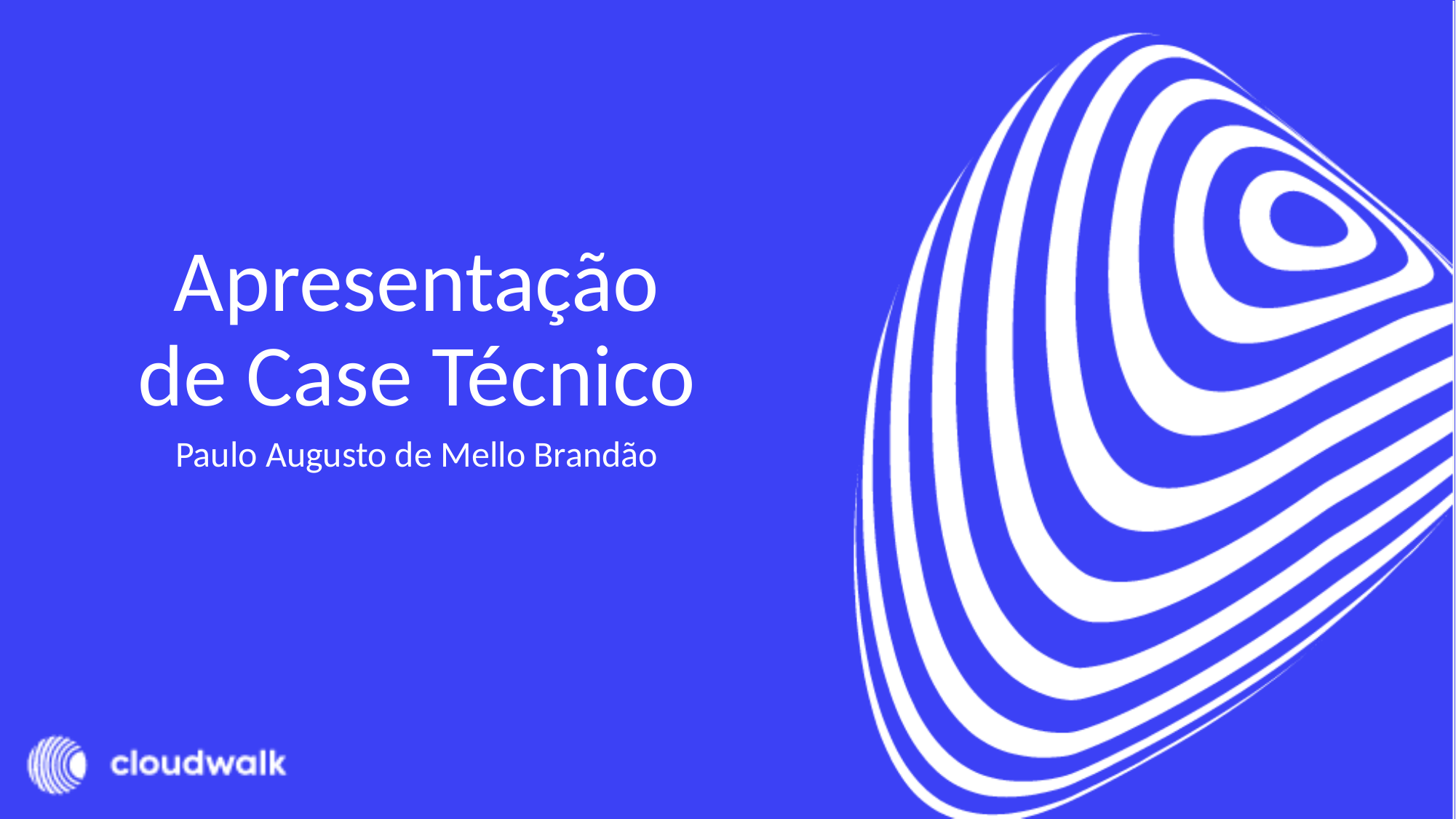

# Apresentação de Case Técnico
Paulo Augusto de Mello Brandão